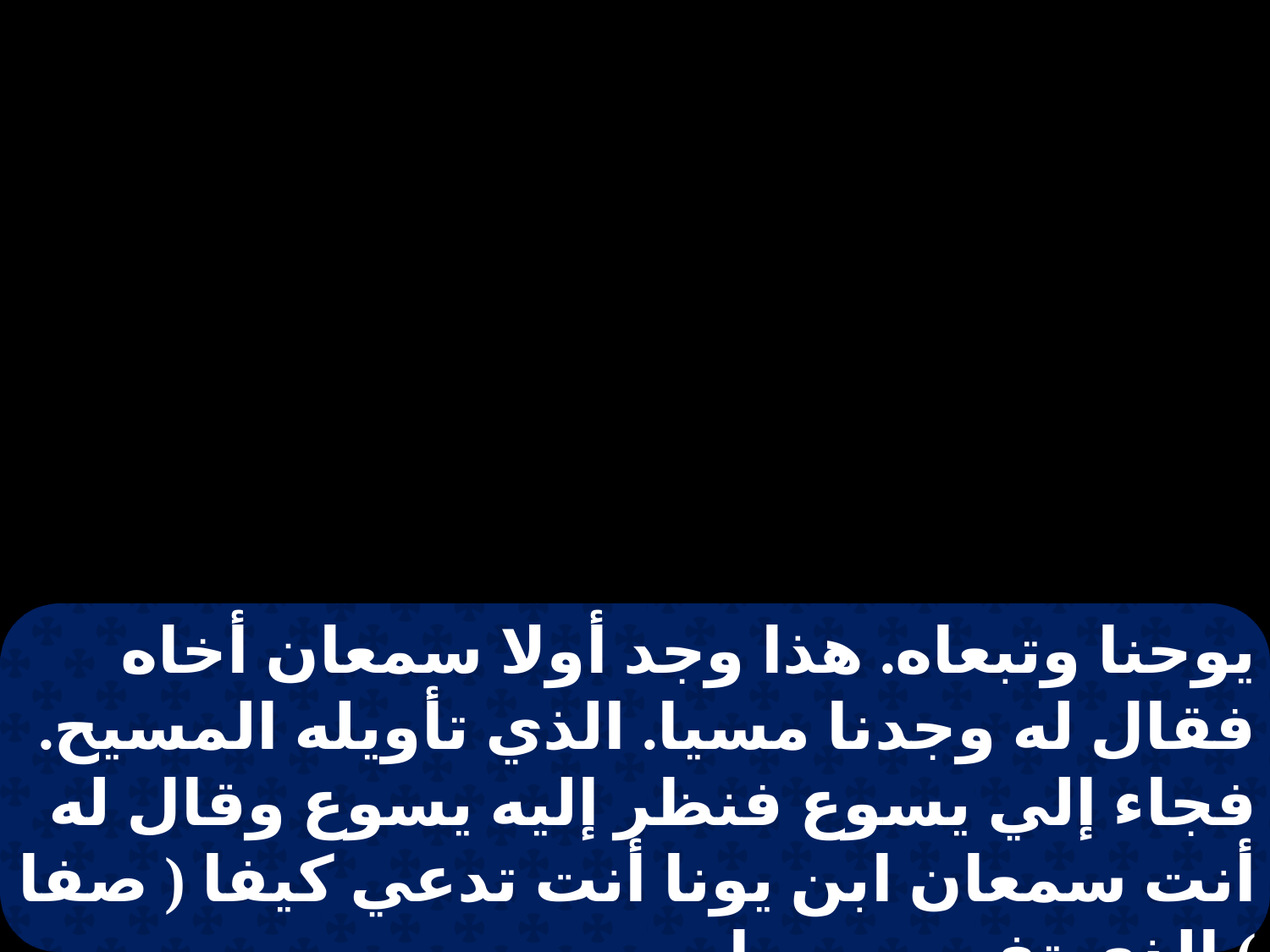

يوحنا وتبعاه. هذا وجد أولا سمعان أخاه فقال له وجدنا مسيا. الذي تأويله المسيح. فجاء إلي يسوع فنظر إليه يسوع وقال له أنت سمعان ابن يونا أنت تدعي كيفا ( صفا ) الذي تفسيره بطرس